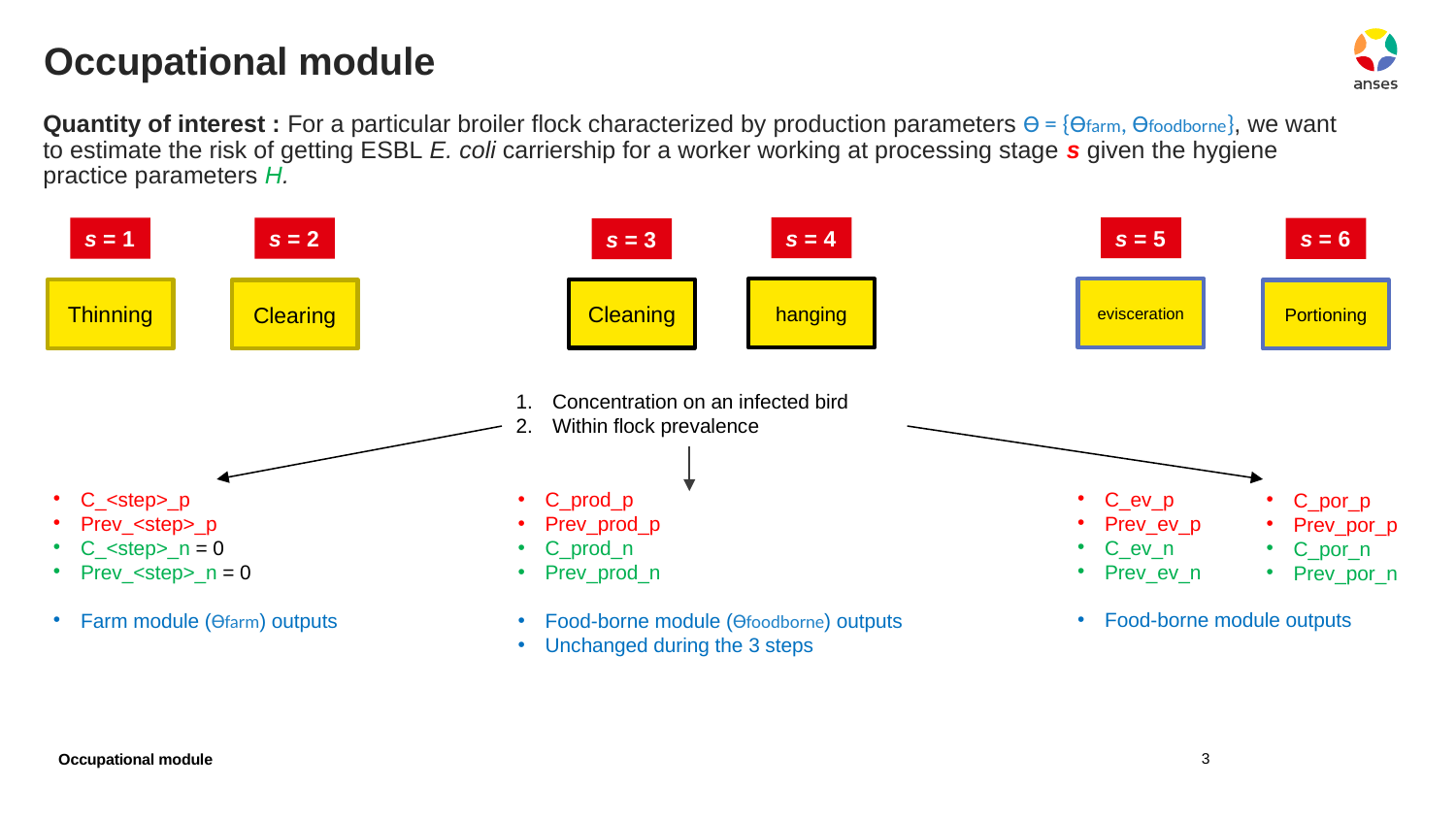

# Occupational module
Quantity of interest : For a particular broiler flock characterized by production parameters Ɵ = {Ɵfarm, Ɵfoodborne}, we want to estimate the risk of getting ESBL E. coli carriership for a worker working at processing stage s given the hygiene practice parameters H.
s = 4
s = 5
s = 1
s = 2
s = 6
s = 3
hanging
evisceration
Cleaning
Thinning
Clearing
Portioning
Concentration on an infected bird
Within flock prevalence

C_<step>_p
Prev_<step>_p
C_<step>_n = 0
Prev_<step>_n = 0

Farm module (Ɵfarm) outputs

C_prod_p
Prev_prod_p
C_prod_n
Prev_prod_n

Food-borne module (Ɵfoodborne) outputs
Unchanged during the 3 steps

C_por_p
Prev_por_p
C_por_n
Prev_por_n
C_ev_p
Prev_ev_p
C_ev_n
Prev_ev_n

Food-borne module outputs
3
Occupational module